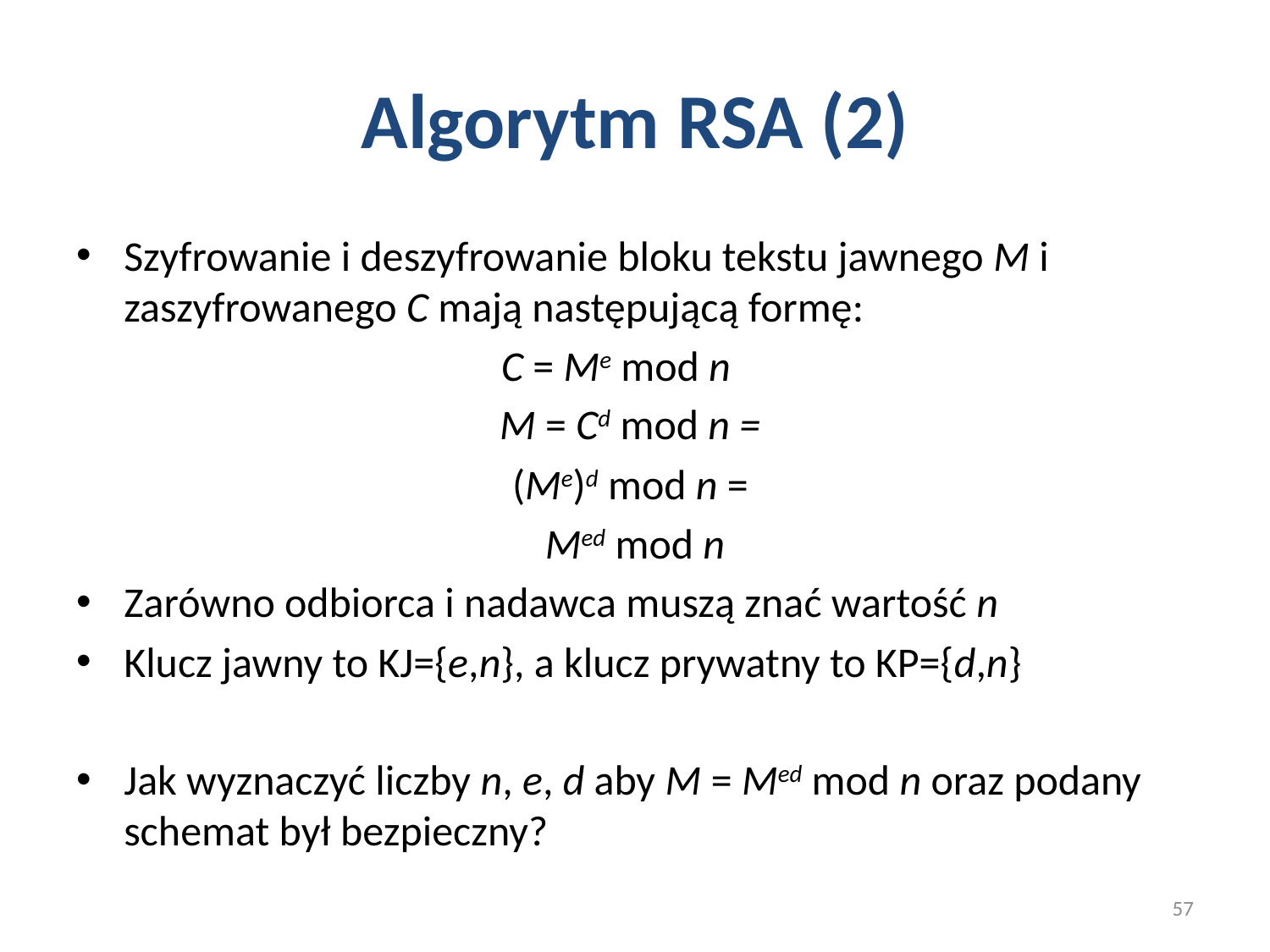

# Algorytm RSA (2)
Szyfrowanie i deszyfrowanie bloku tekstu jawnego M i zaszyfrowanego C mają następującą formę:
C = Me mod n
M = Cd mod n =
(Me)d mod n =
Med mod n
Zarówno odbiorca i nadawca muszą znać wartość n
Klucz jawny to KJ={e,n}, a klucz prywatny to KP={d,n}

Jak wyznaczyć liczby n, e, d aby M = Med mod n oraz podany schemat był bezpieczny?

57